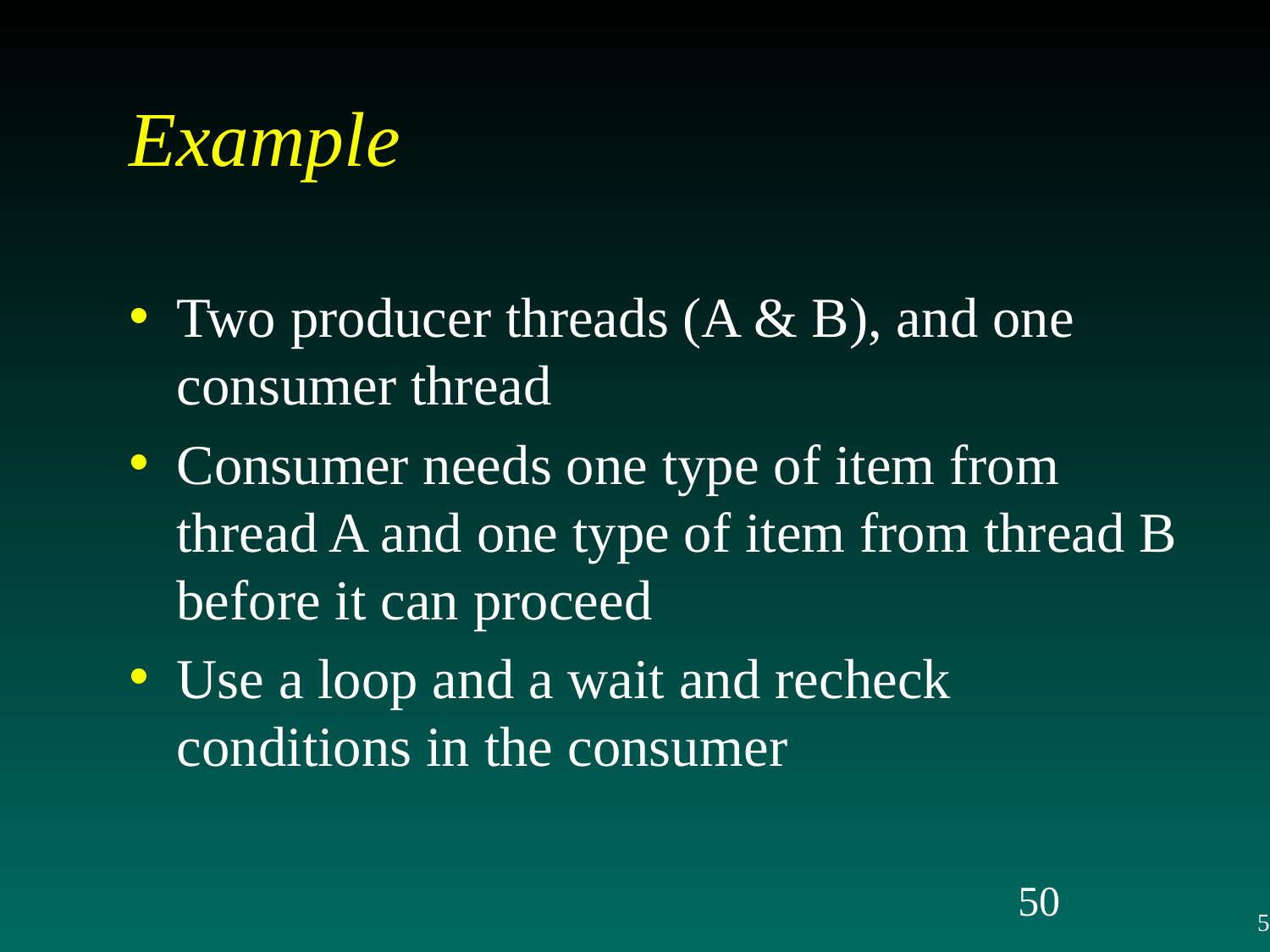

# Example
Two producer threads (A & B), and one consumer thread
Consumer needs one type of item from thread A and one type of item from thread B before it can proceed
Use a loop and a wait and recheck conditions in the consumer
50